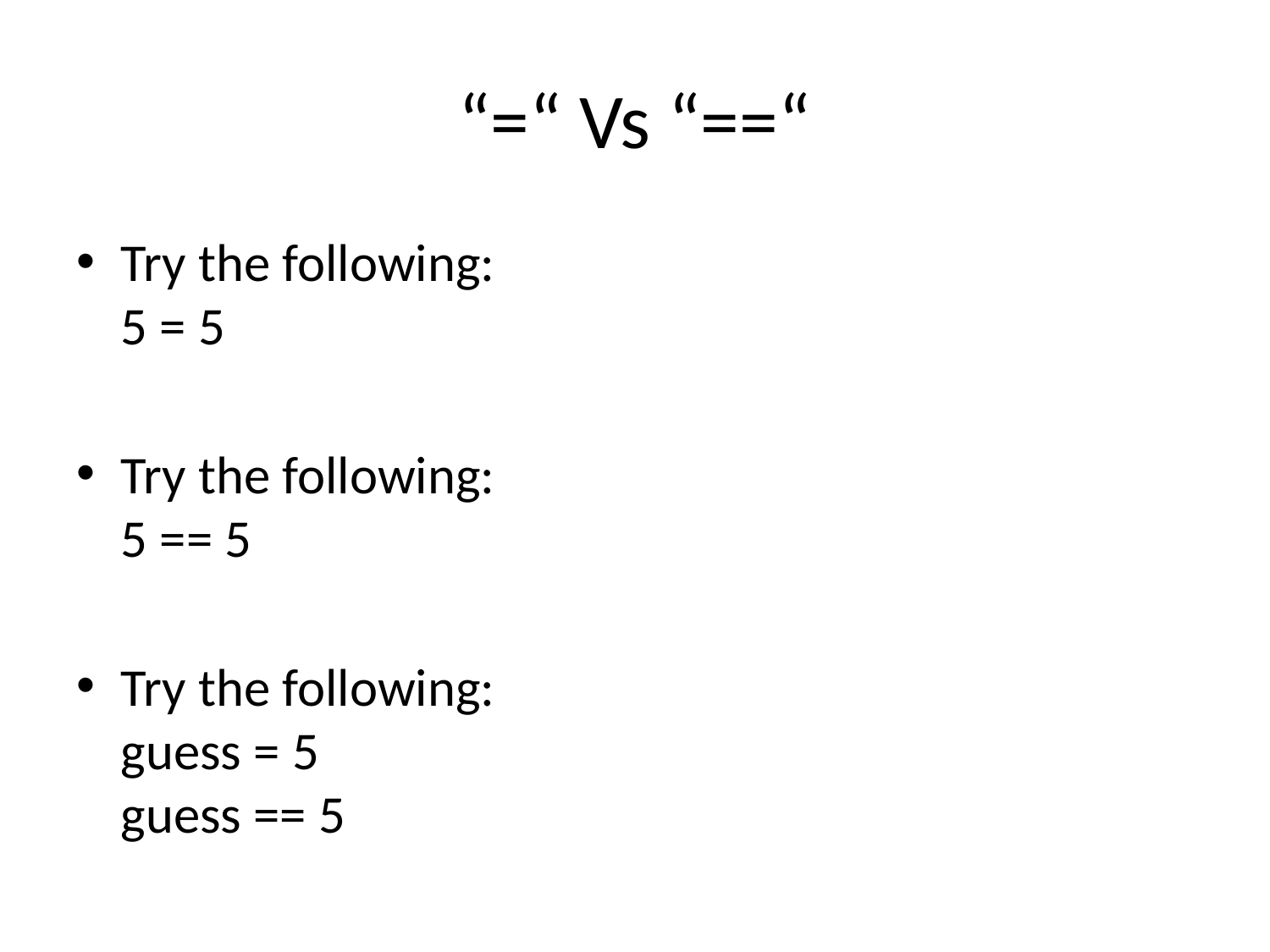

# “=“ Vs “==“
Try the following:
5 = 5

Try the following:
5 == 5

Try the following:
guess = 5
guess == 5